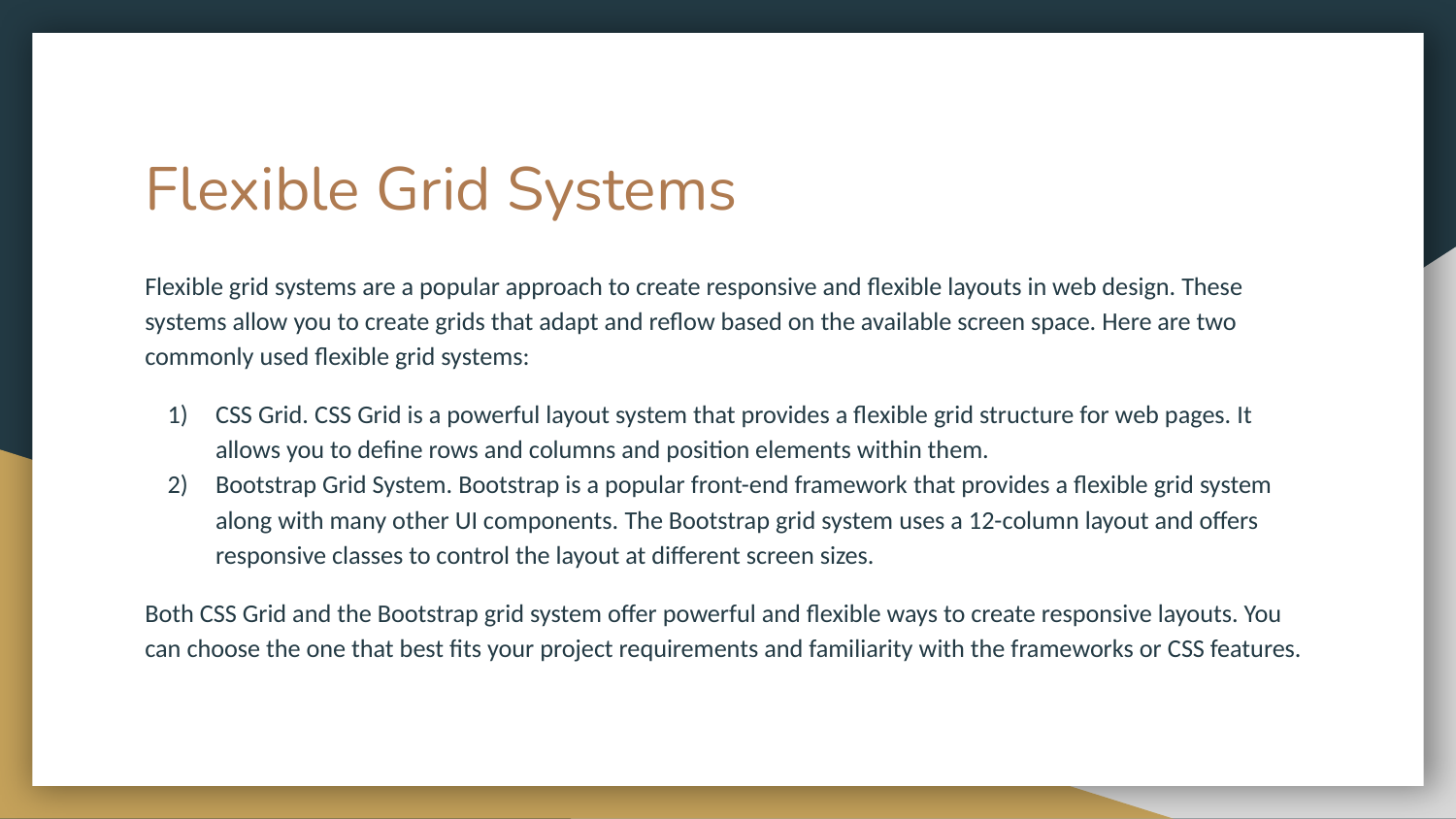

# Flexible Grid Systems
Flexible grid systems are a popular approach to create responsive and flexible layouts in web design. These systems allow you to create grids that adapt and reflow based on the available screen space. Here are two commonly used flexible grid systems:
CSS Grid. CSS Grid is a powerful layout system that provides a flexible grid structure for web pages. It allows you to define rows and columns and position elements within them.
Bootstrap Grid System. Bootstrap is a popular front-end framework that provides a flexible grid system along with many other UI components. The Bootstrap grid system uses a 12-column layout and offers responsive classes to control the layout at different screen sizes.
Both CSS Grid and the Bootstrap grid system offer powerful and flexible ways to create responsive layouts. You can choose the one that best fits your project requirements and familiarity with the frameworks or CSS features.